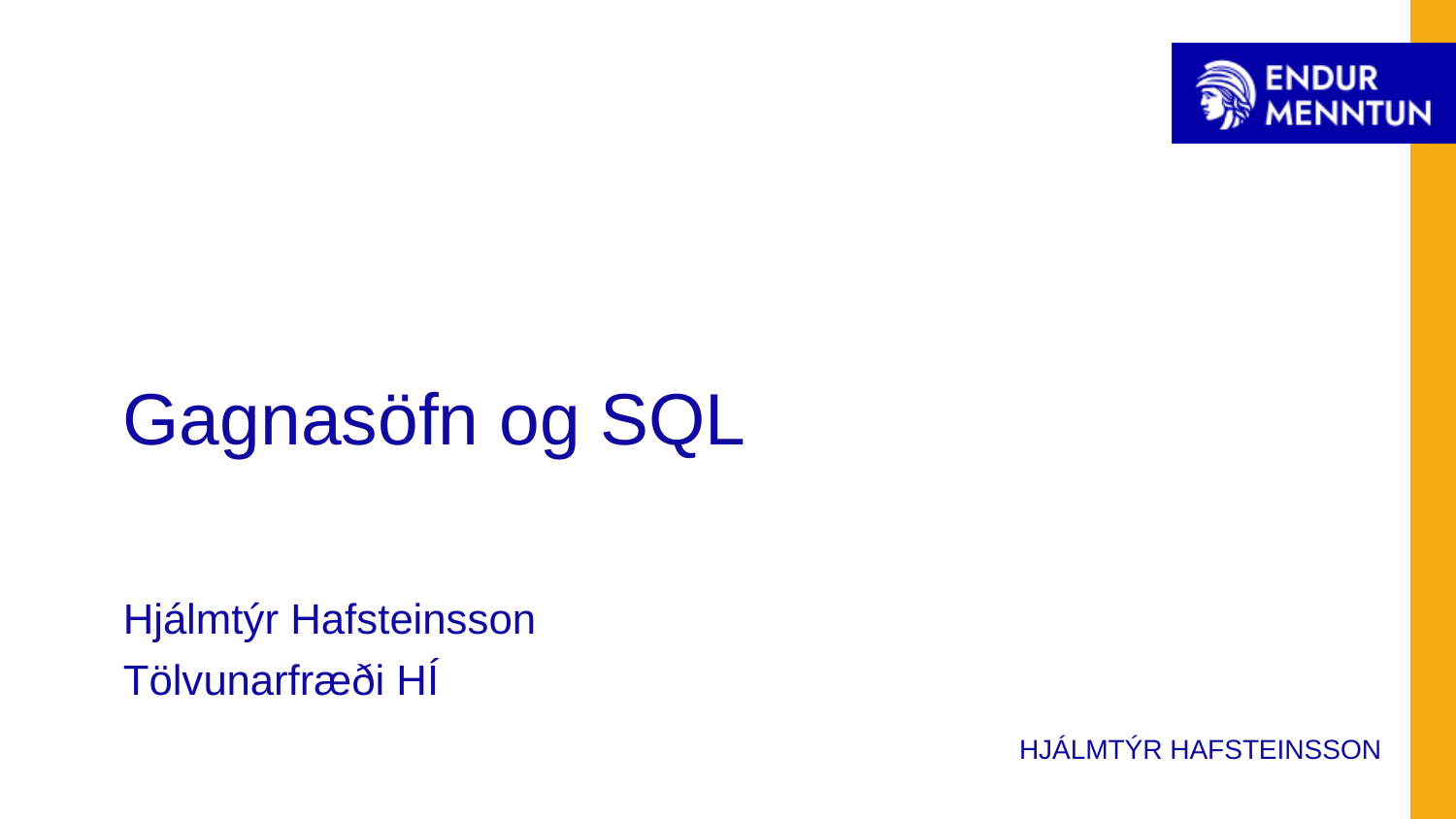

# Gagnasöfn og SQL
Hjálmtýr Hafsteinsson
Tölvunarfræði HÍ